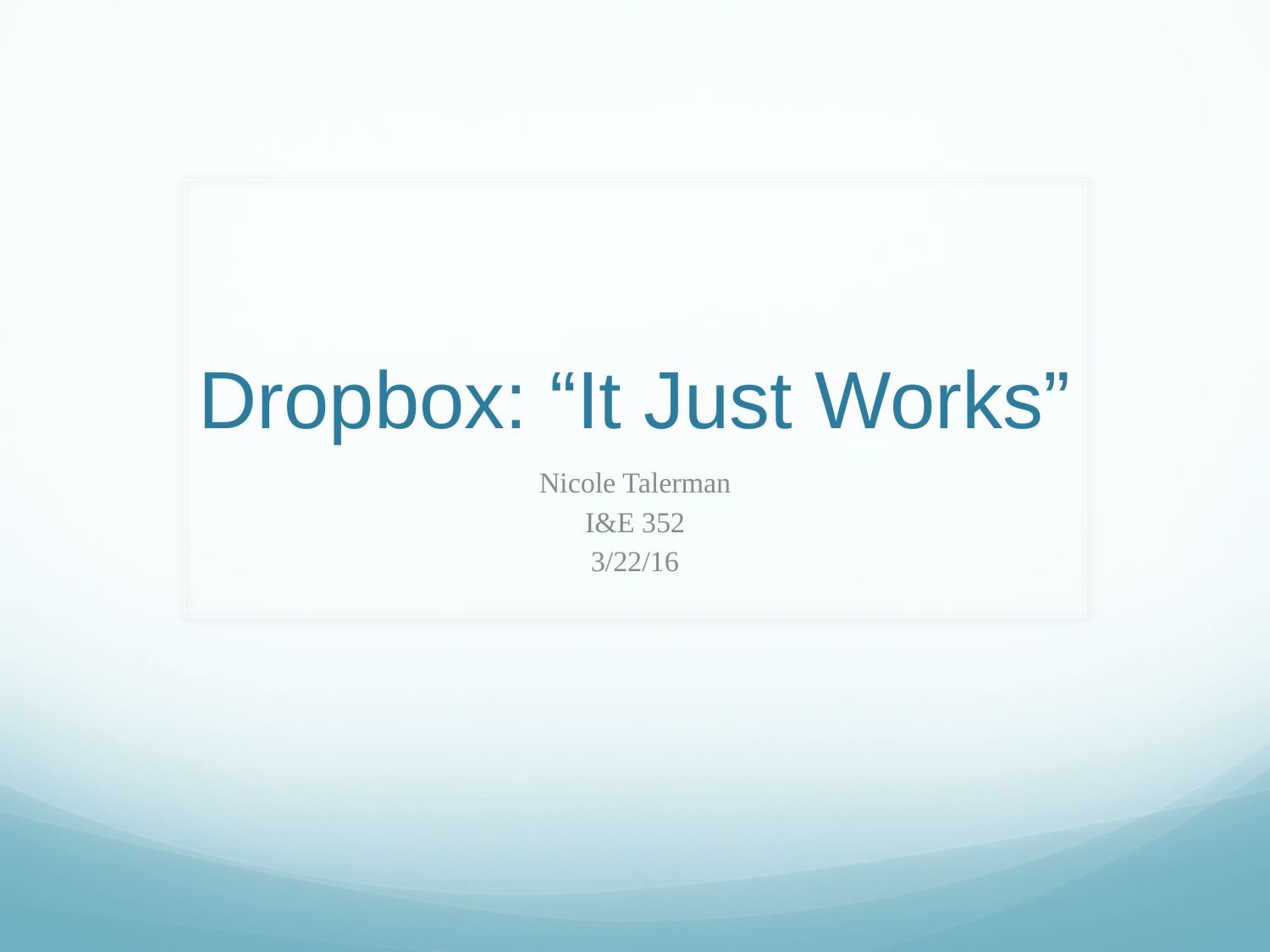

# Dropbox: “It Just Works”
Nicole Talerman
I&E 352
3/22/16